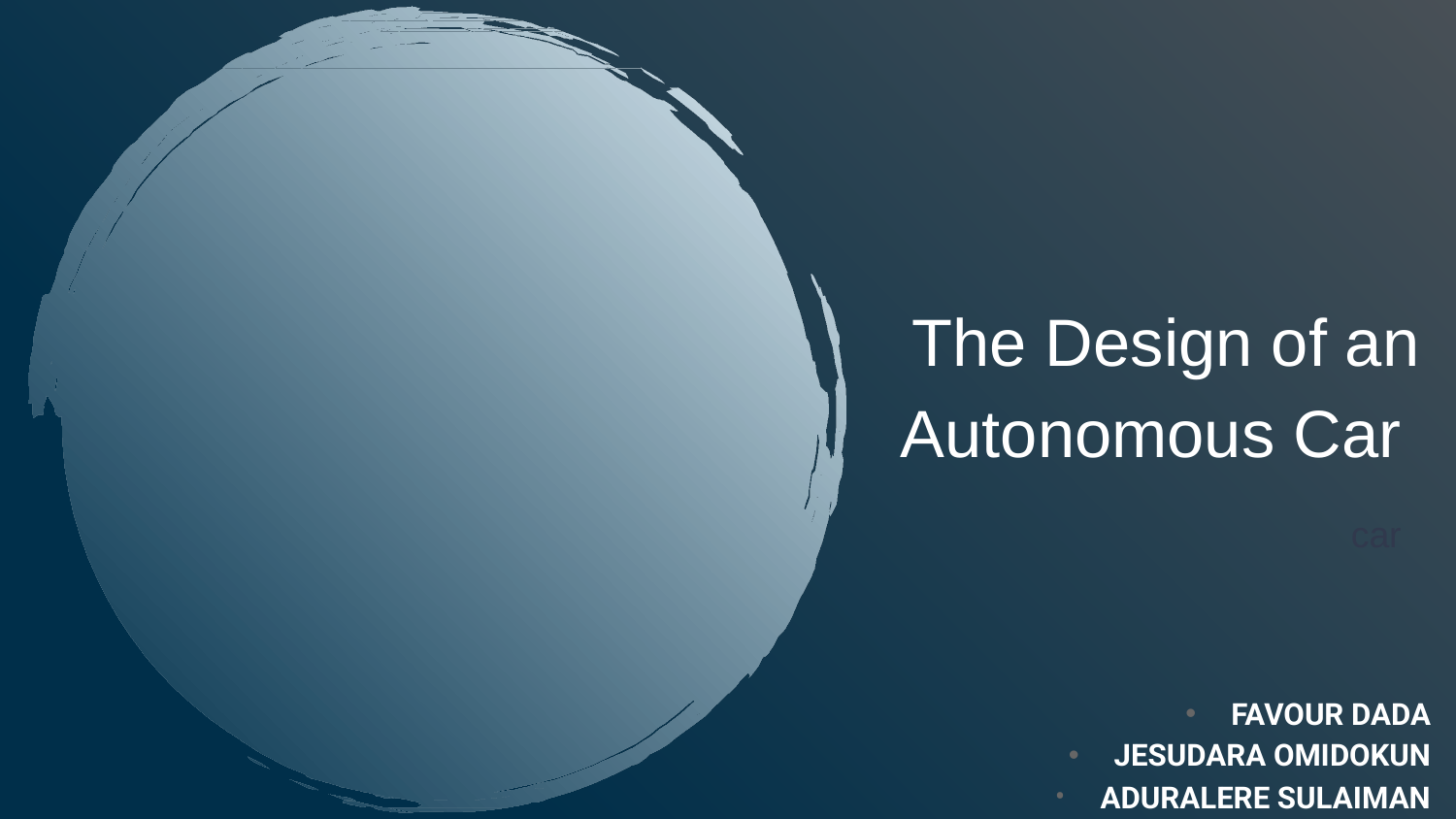

# The Design of an Autonomous Car  car

FAVOUR DADA
JESUDARA OMIDOKUN
ADURALERE SULAIMAN